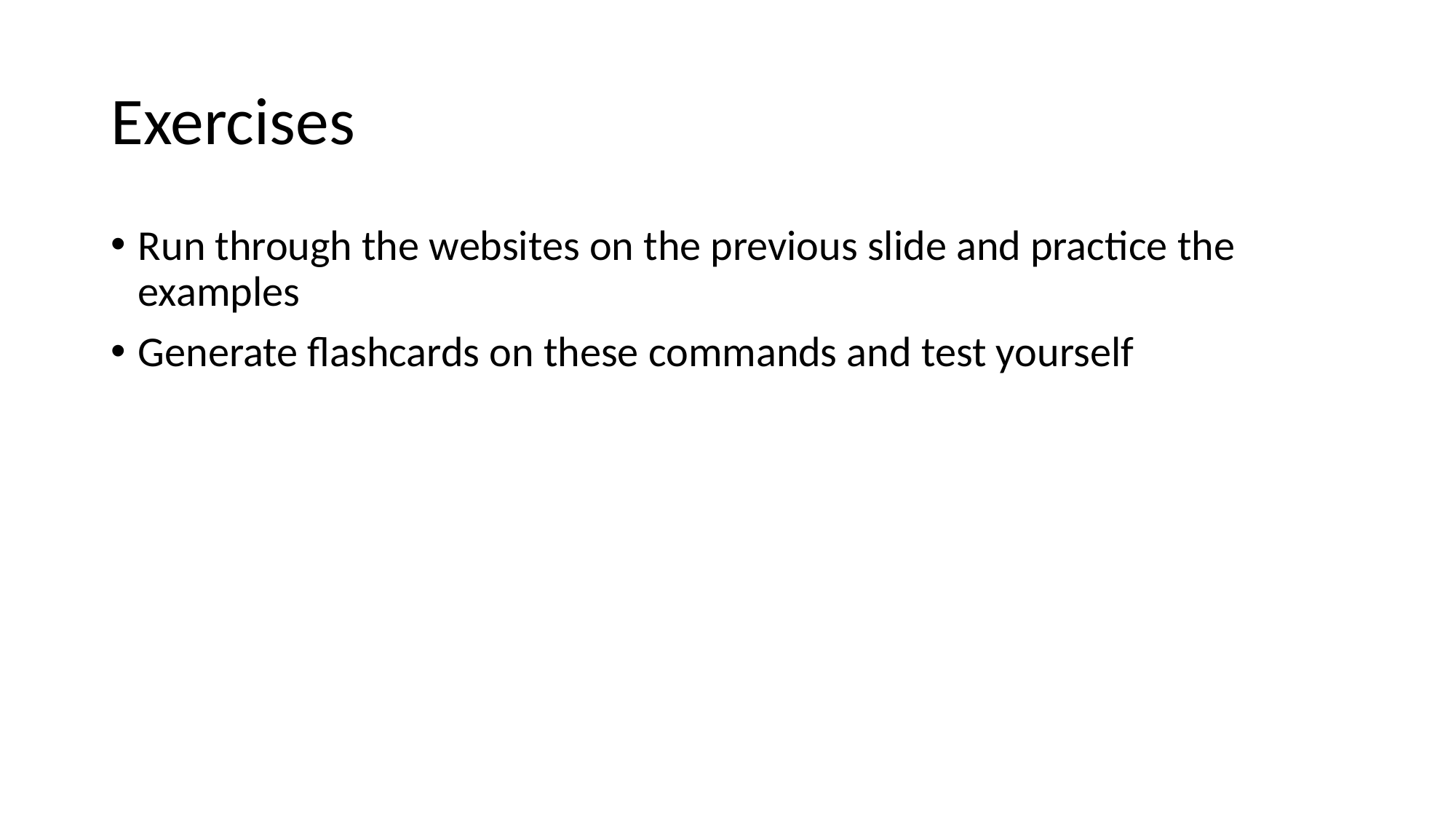

# Exercises
Run through the websites on the previous slide and practice the examples
Generate flashcards on these commands and test yourself